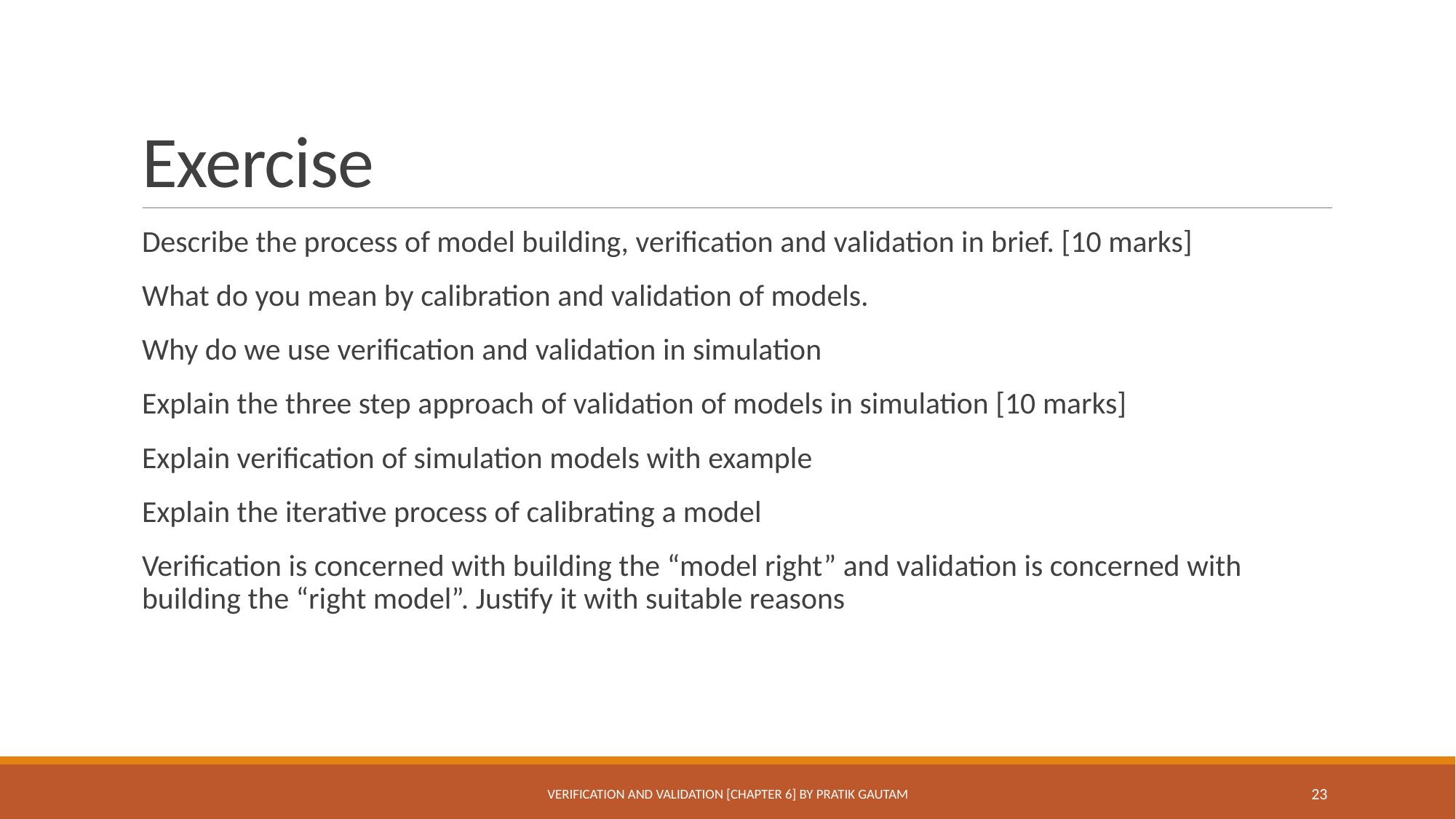

# Exercise
Describe the process of model building, verification and validation in brief. [10 marks]
What do you mean by calibration and validation of models.
Why do we use verification and validation in simulation
Explain the three step approach of validation of models in simulation [10 marks]
Explain verification of simulation models with example
Explain the iterative process of calibrating a model
Verification is concerned with building the “model right” and validation is concerned with building the “right model”. Justify it with suitable reasons

Verification and Validation [Chapter 6] By Pratik Gautam
23